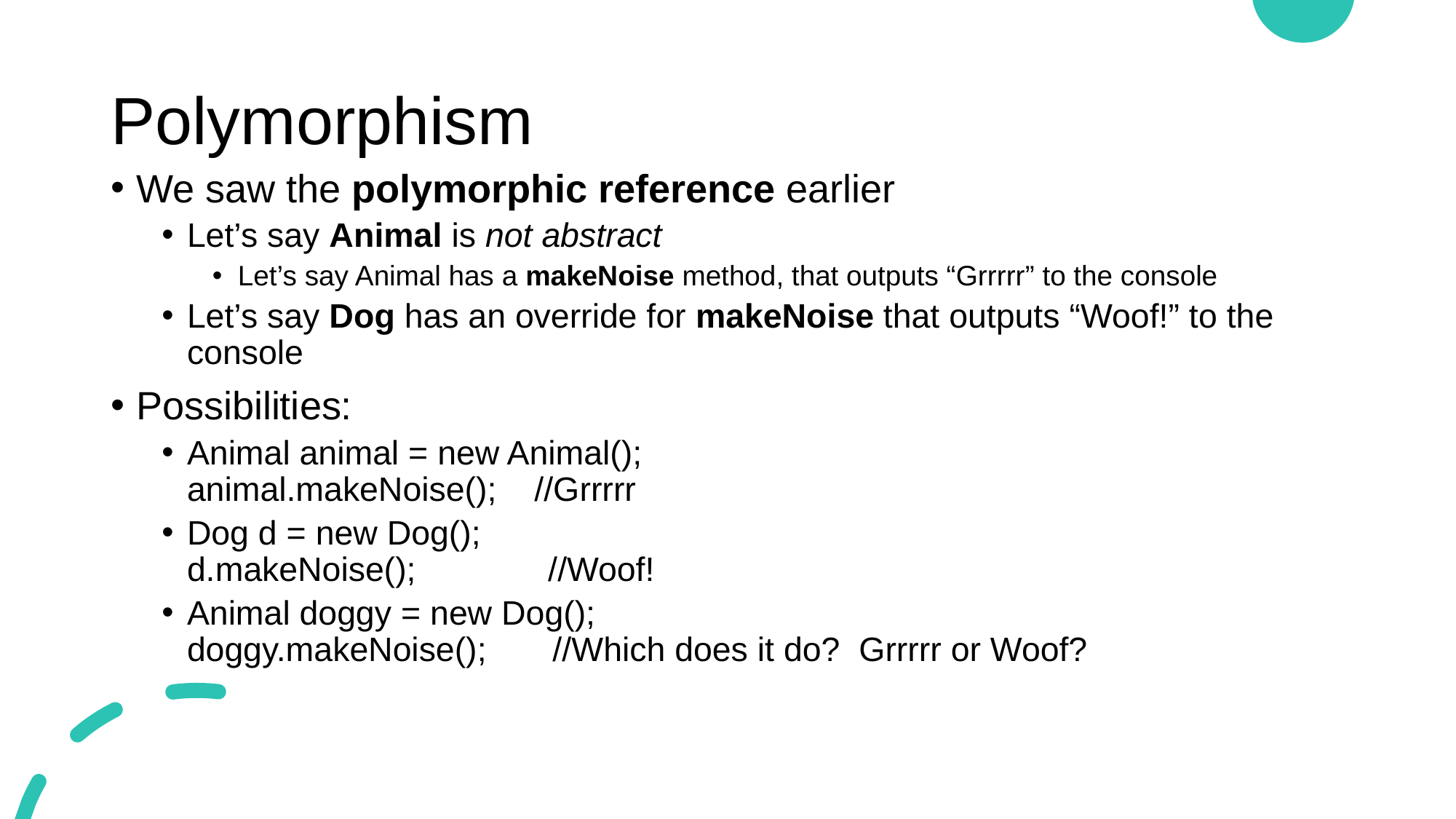

# Polymorphism
We saw the polymorphic reference earlier
Let’s say Animal is not abstract
Let’s say Animal has a makeNoise method, that outputs “Grrrrr” to the console
Let’s say Dog has an override for makeNoise that outputs “Woof!” to the console
Possibilities:
Animal animal = new Animal();
animal.makeNoise();    //Grrrrr
Dog d = new Dog();
d.makeNoise();              //Woof!
Animal doggy = new Dog();
doggy.makeNoise();       //Which does it do?  Grrrrr or Woof?